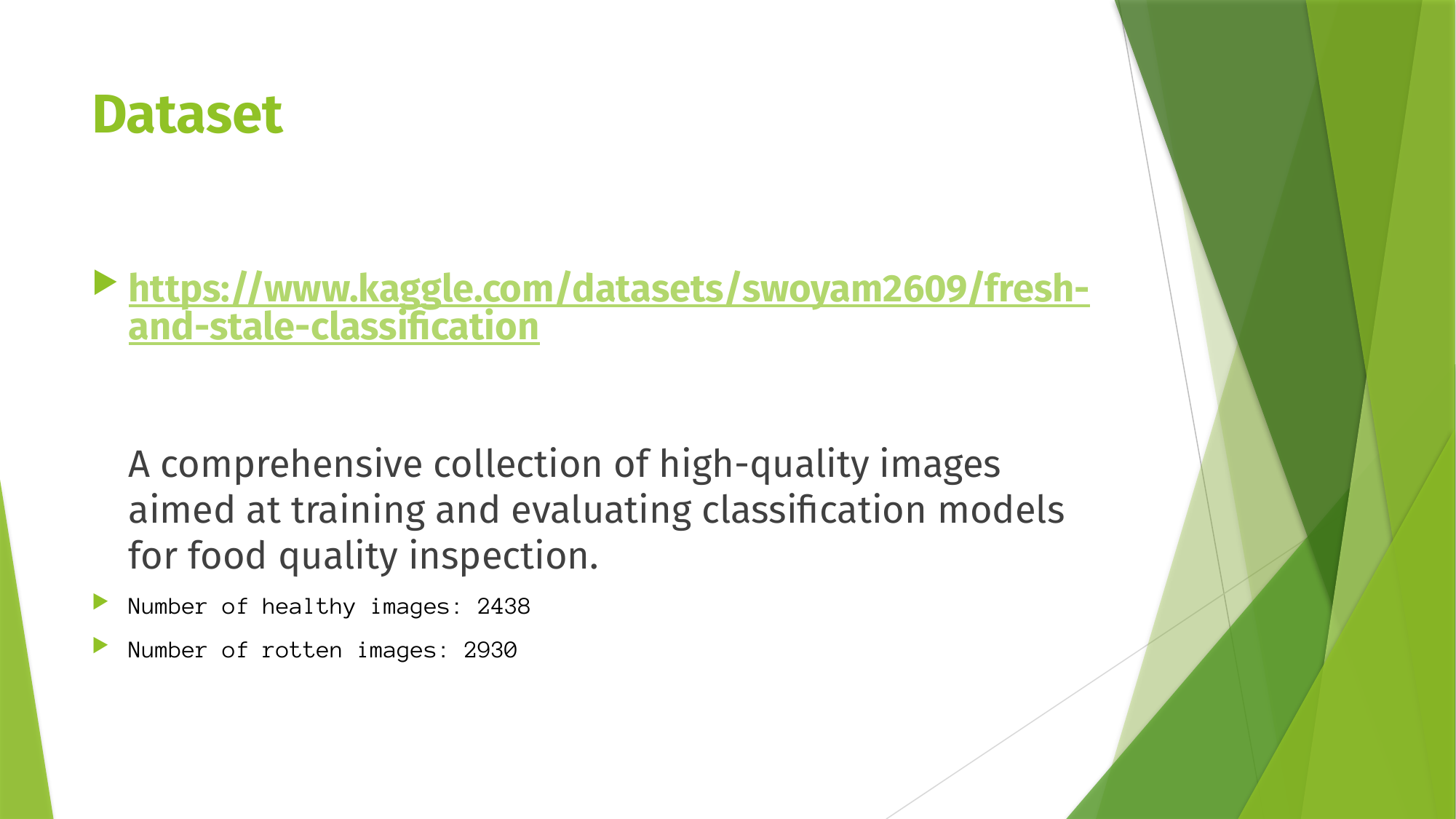

# Dataset
https://www.kaggle.com/datasets/swoyam2609/fresh-and-stale-classification
A comprehensive collection of high-quality images aimed at training and evaluating classification models for food quality inspection.
Number of healthy images: 2438
Number of rotten images: 2930